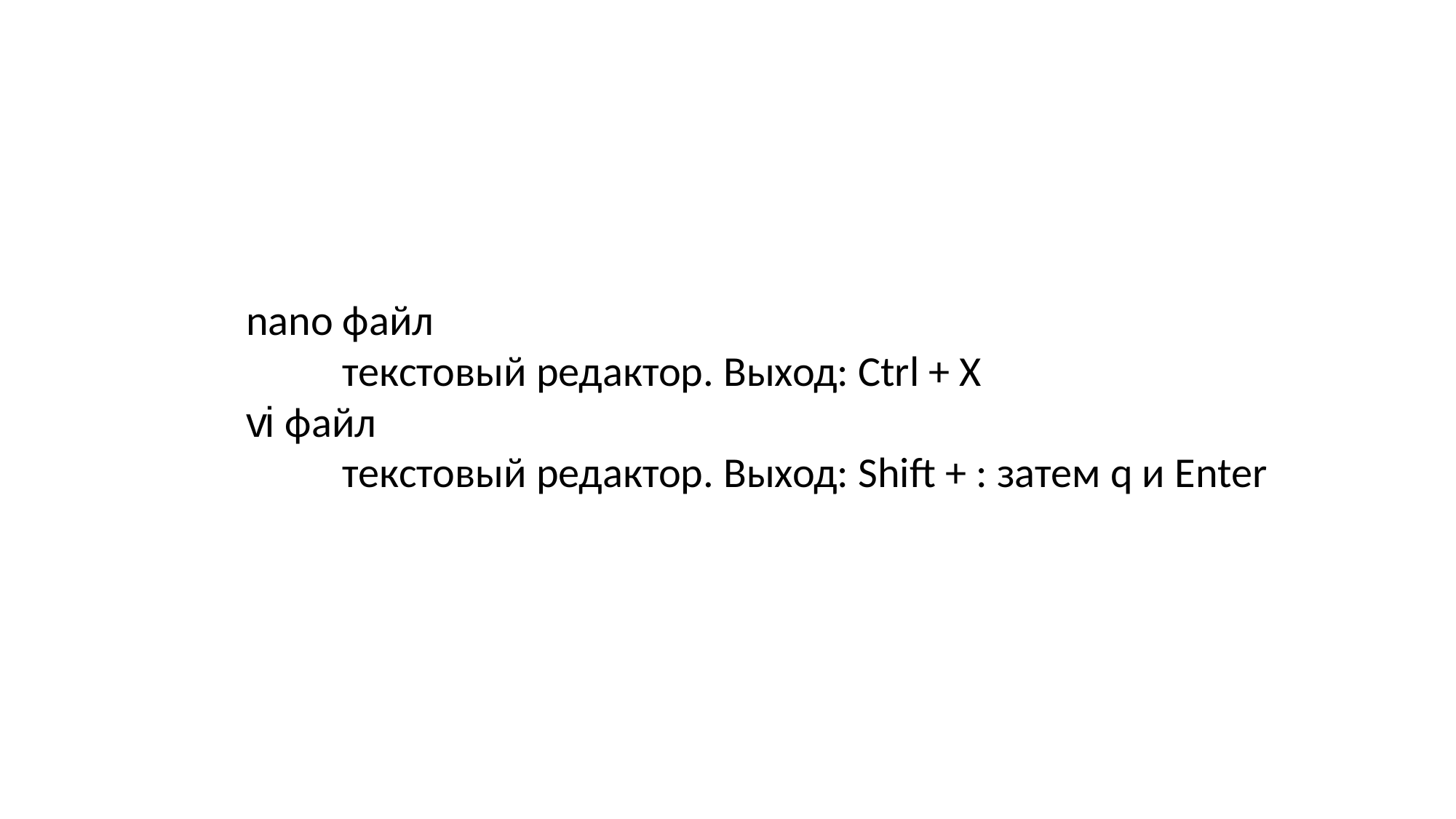

nano файл
          текстовый редактор. Выход: Ctrl + X
vi файл
          текстовый редактор. Выход: Shift + : затем q и Enter